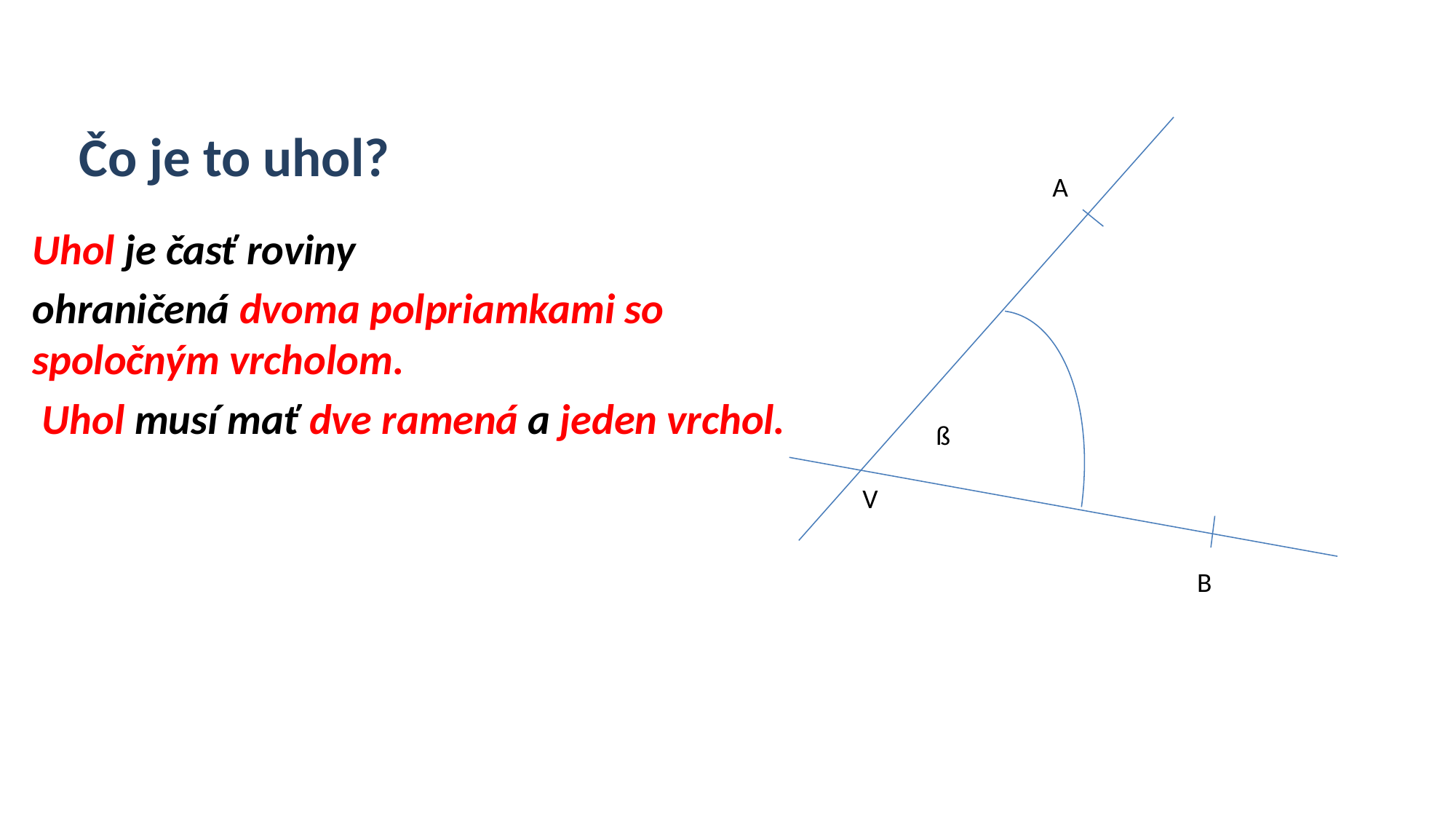

# Čo je to uhol?
A
ß
V
B
Uhol je časť roviny
ohraničená dvoma polpriamkami so spoločným vrcholom.
 Uhol musí mať dve ramená a jeden vrchol.